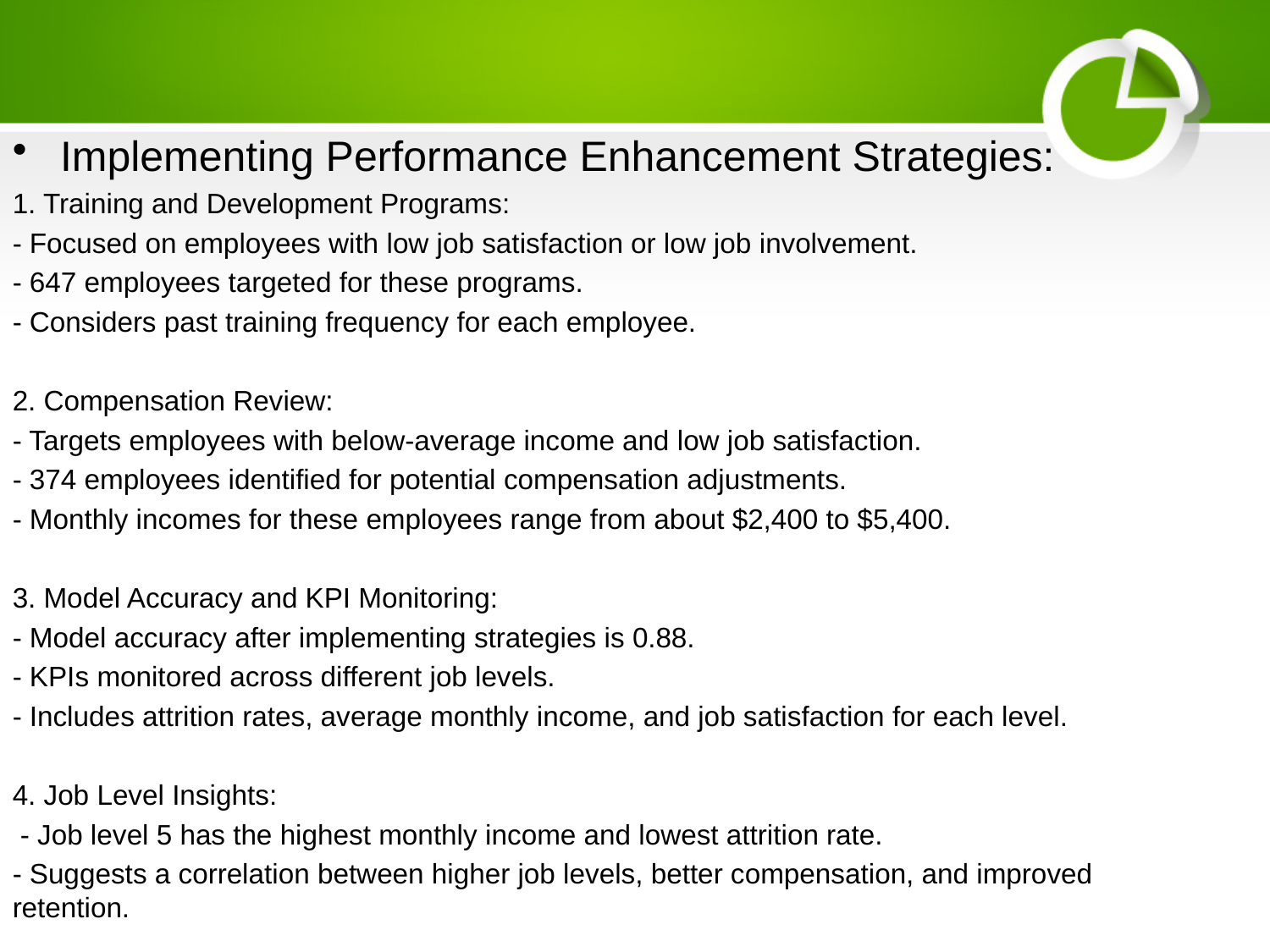

Implementing Performance Enhancement Strategies:
1. Training and Development Programs:
- Focused on employees with low job satisfaction or low job involvement.
- 647 employees targeted for these programs.
- Considers past training frequency for each employee.

2. Compensation Review:
- Targets employees with below-average income and low job satisfaction.
- 374 employees identified for potential compensation adjustments.
- Monthly incomes for these employees range from about $2,400 to $5,400.

3. Model Accuracy and KPI Monitoring:
- Model accuracy after implementing strategies is 0.88.
- KPIs monitored across different job levels.
- Includes attrition rates, average monthly income, and job satisfaction for each level.

4. Job Level Insights:
 - Job level 5 has the highest monthly income and lowest attrition rate.
- Suggests a correlation between higher job levels, better compensation, and improved retention.